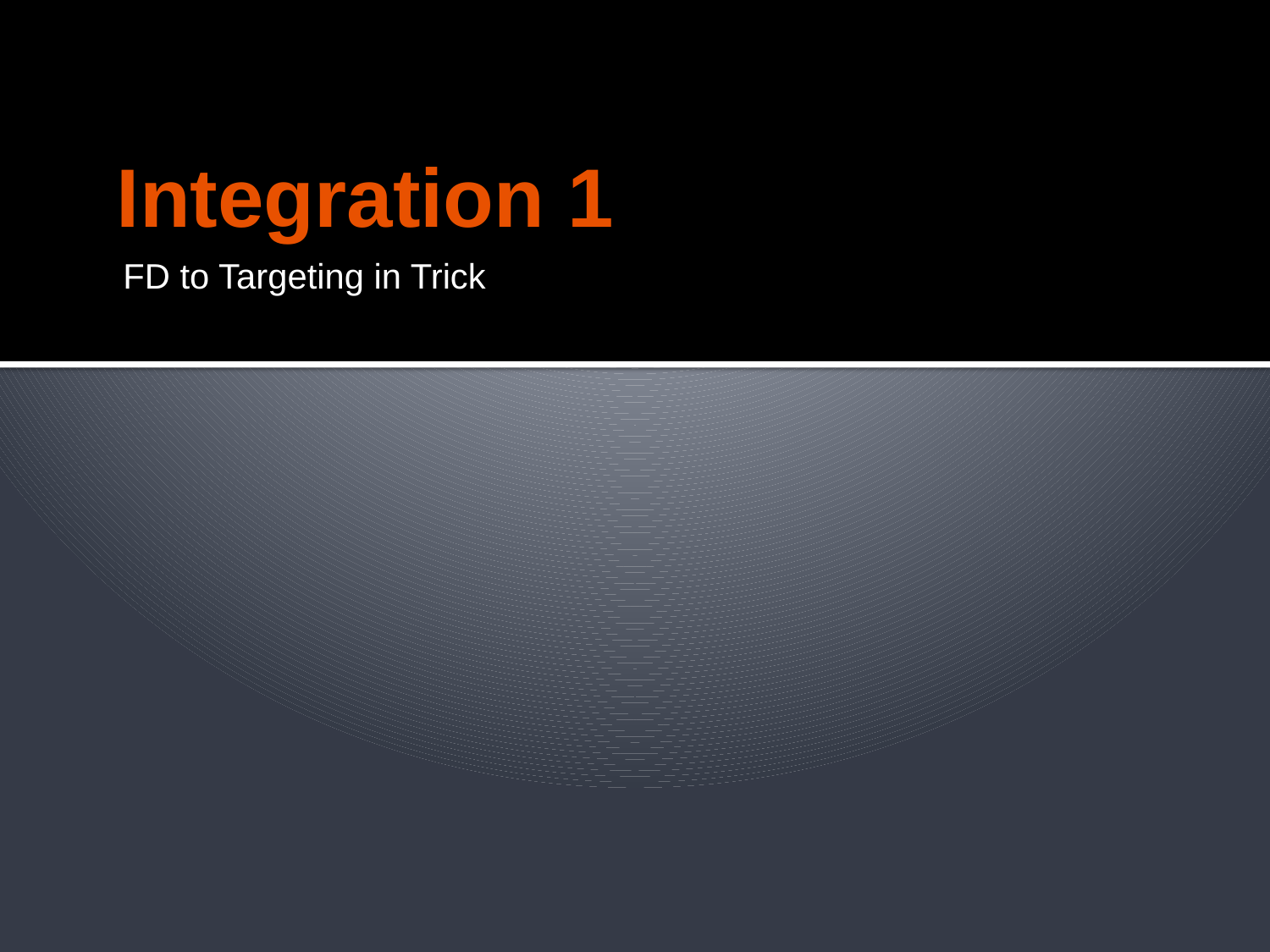

# Integration 1
FD to Targeting in Trick